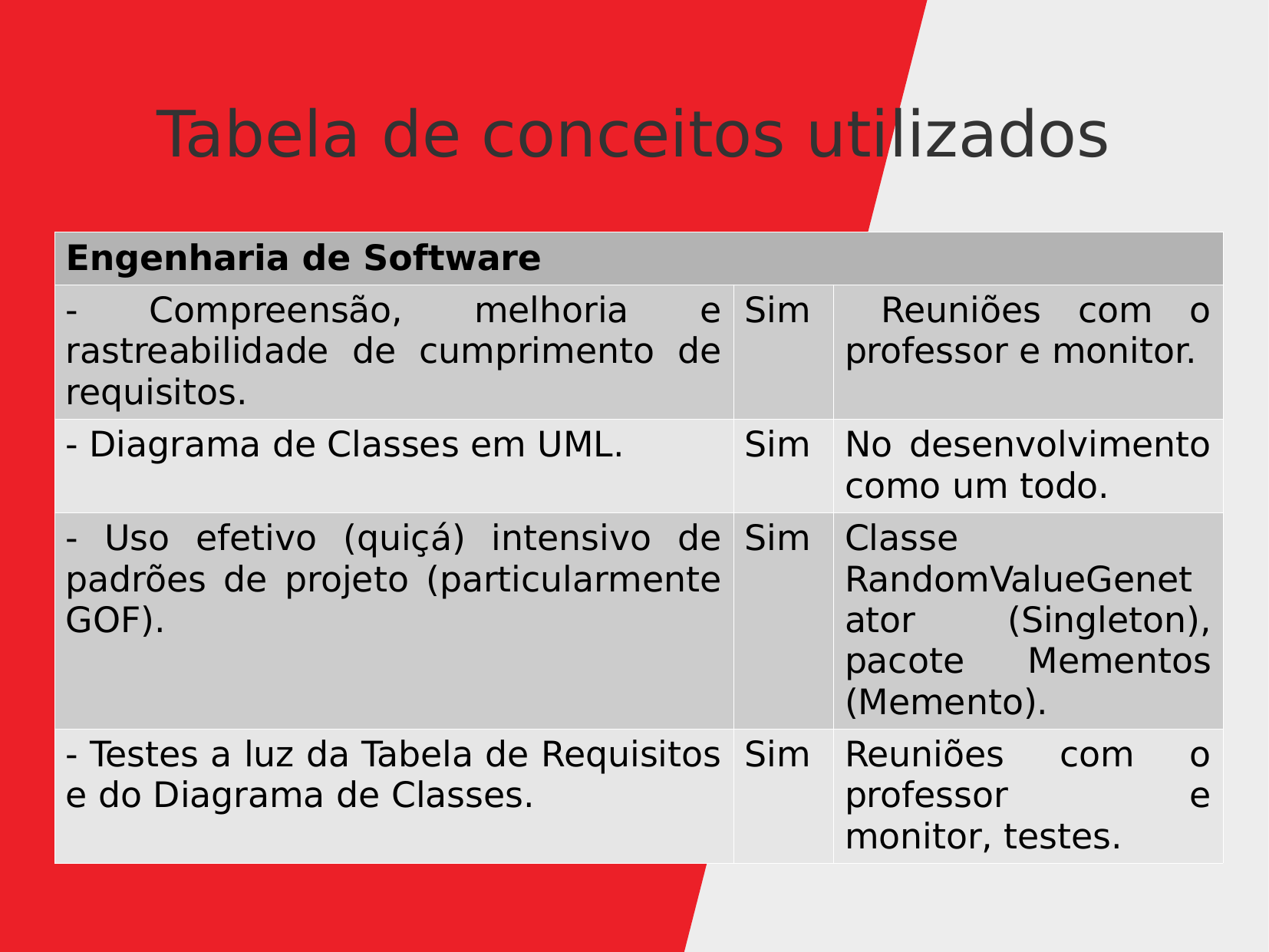

Tabela de conceitos utilizados
| Engenharia de Software |  |  |
| --- | --- | --- |
| - Compreensão, melhoria e rastreabilidade de cumprimento de requisitos. | Sim | Reuniões com o professor e monitor. |
| - Diagrama de Classes em UML. | Sim | No desenvolvimento como um todo. |
| - Uso efetivo (quiçá) intensivo de padrões de projeto (particularmente GOF). | Sim | Classe RandomValueGenetator (Singleton), pacote Mementos (Memento). |
| - Testes a luz da Tabela de Requisitos e do Diagrama de Classes. | Sim | Reuniões com o professor e monitor, testes. |